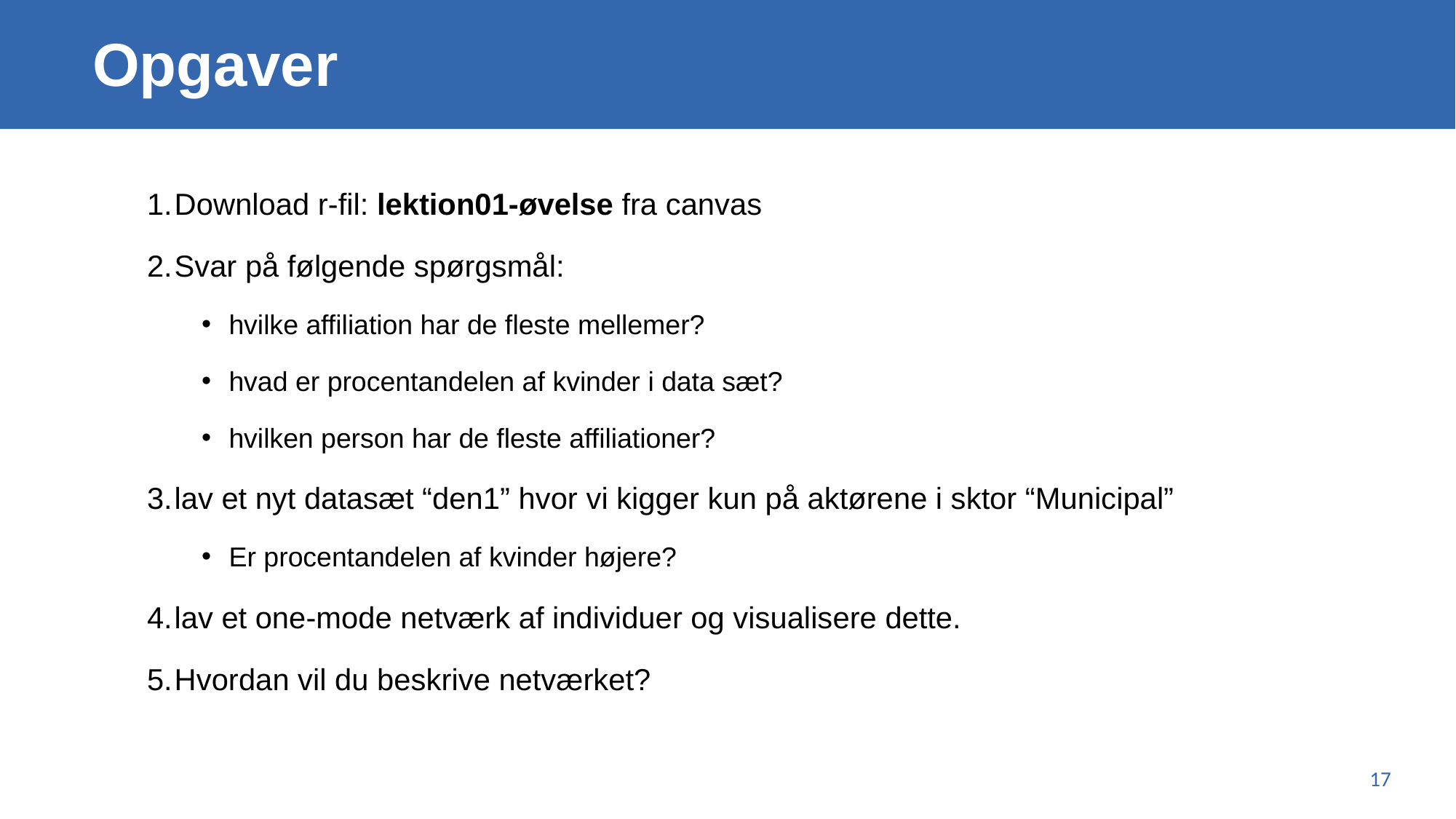

# Opgaver
Download r-fil: lektion01-øvelse fra canvas
Svar på følgende spørgsmål:
hvilke affiliation har de fleste mellemer?
hvad er procentandelen af kvinder i data sæt?
hvilken person har de fleste affiliationer?
lav et nyt datasæt “den1” hvor vi kigger kun på aktørene i sktor “Municipal”
Er procentandelen af kvinder højere?
lav et one-mode netværk af individuer og visualisere dette.
Hvordan vil du beskrive netværket?